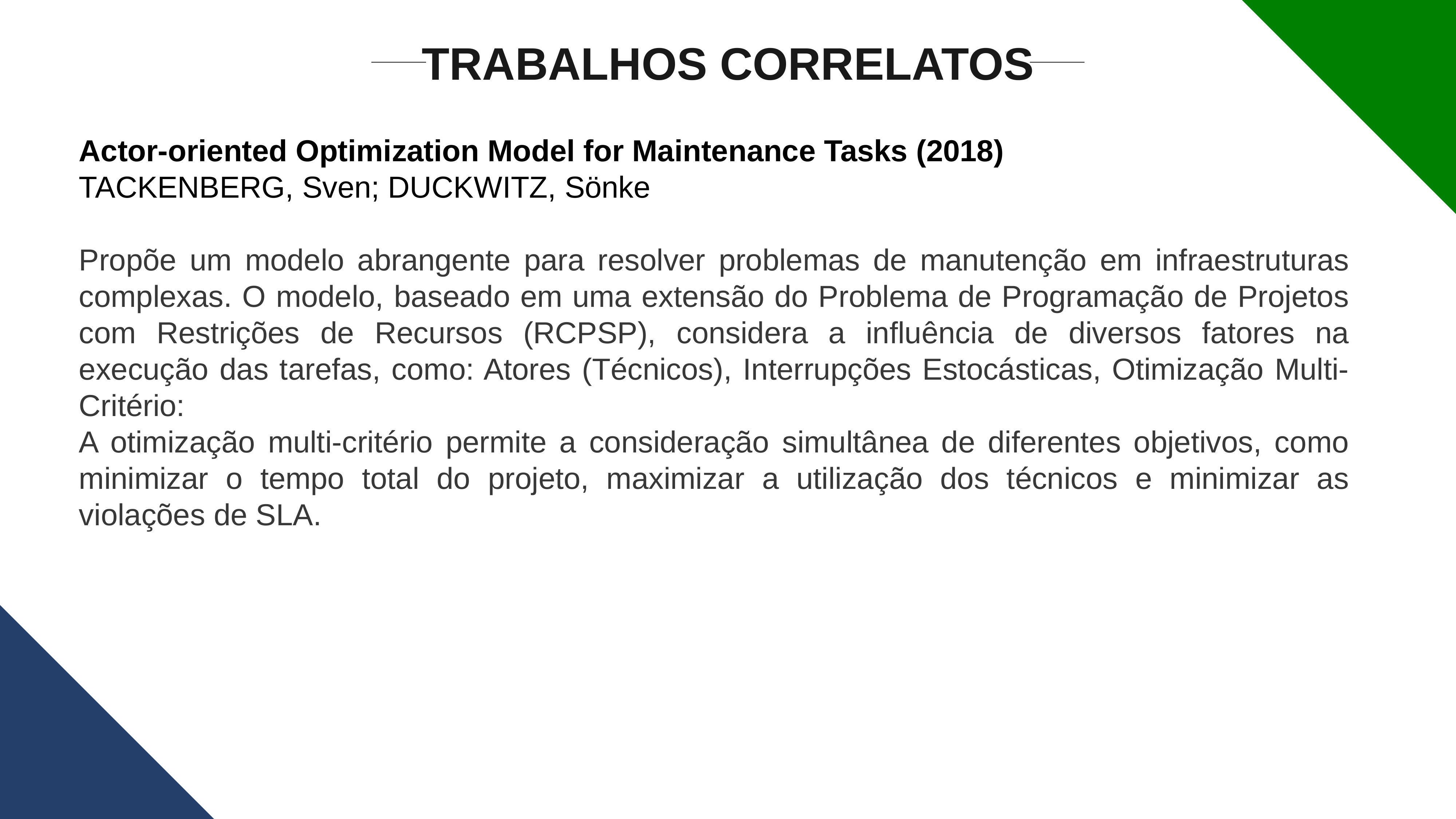

TRABALHOS CORRELATOS

Actor-oriented Optimization Model for Maintenance Tasks (2018)
TACKENBERG, Sven; DUCKWITZ, Sönke

Propõe um modelo abrangente para resolver problemas de manutenção em infraestruturas complexas. O modelo, baseado em uma extensão do Problema de Programação de Projetos com Restrições de Recursos (RCPSP), considera a influência de diversos fatores na execução das tarefas, como: Atores (Técnicos), Interrupções Estocásticas, Otimização Multi-Critério:
A otimização multi-critério permite a consideração simultânea de diferentes objetivos, como minimizar o tempo total do projeto, maximizar a utilização dos técnicos e minimizar as violações de SLA.